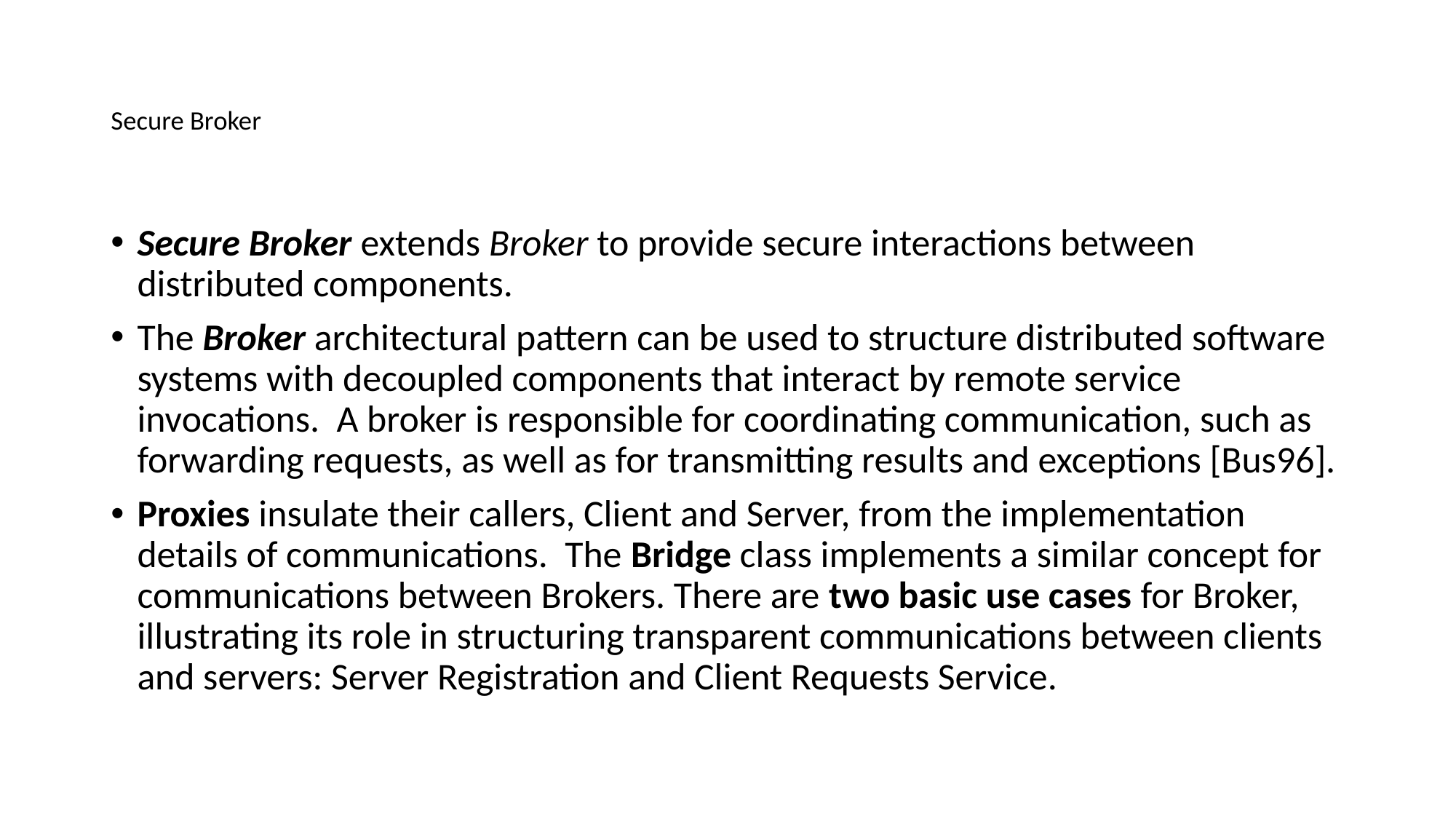

# Secure Broker
Secure Broker extends Broker to provide secure interactions between distributed components.
The Broker architectural pattern can be used to structure distributed software systems with decoupled components that interact by remote service invocations.  A broker is responsible for coordinating communication, such as forwarding requests, as well as for transmitting results and exceptions [Bus96].
Proxies insulate their callers, Client and Server, from the implementation details of communications.  The Bridge class implements a similar concept for communications between Brokers. There are two basic use cases for Broker, illustrating its role in structuring transparent communications between clients and servers: Server Registration and Client Requests Service.